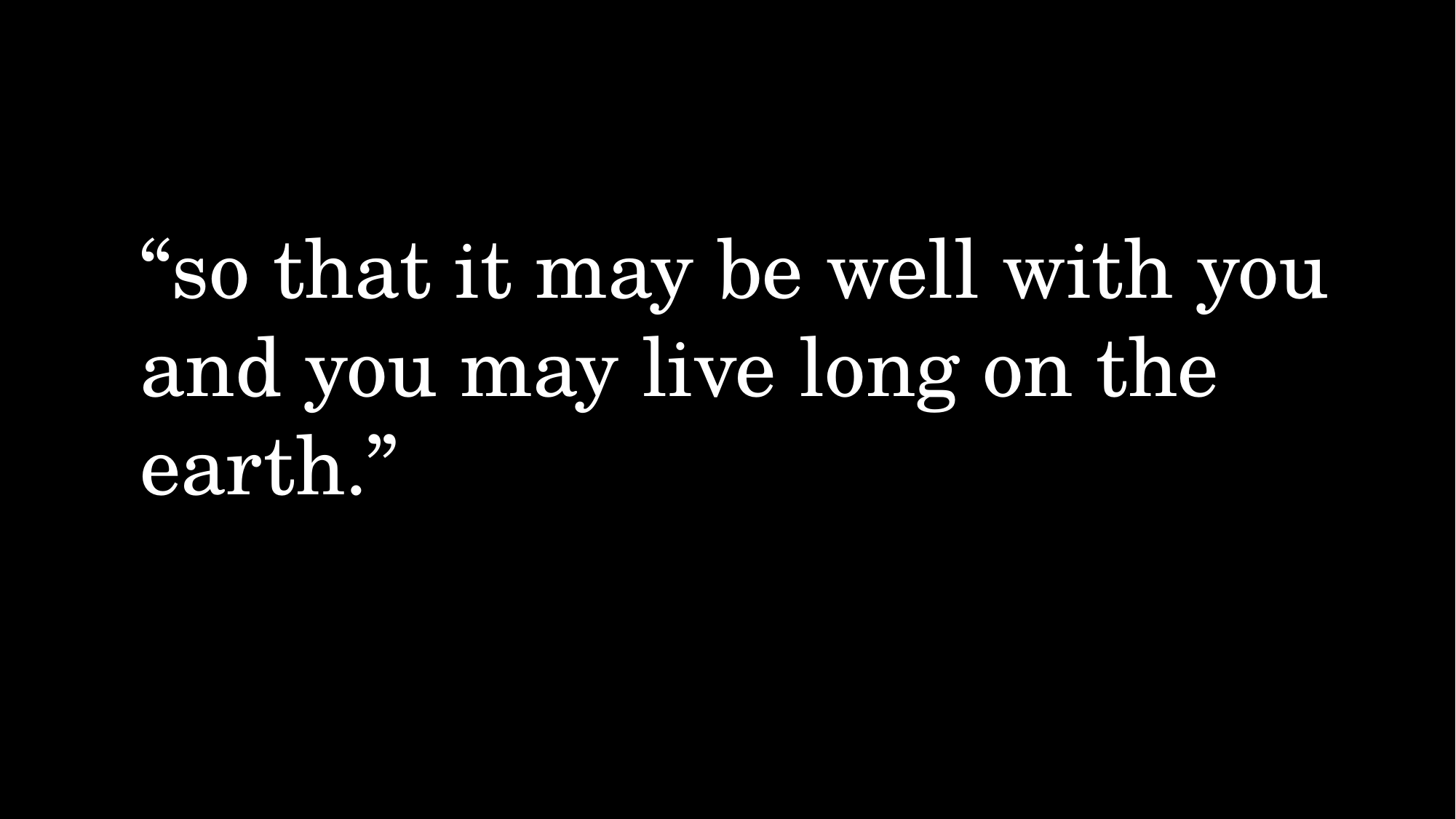

“so that it may be well with you and you may live long on the earth.”